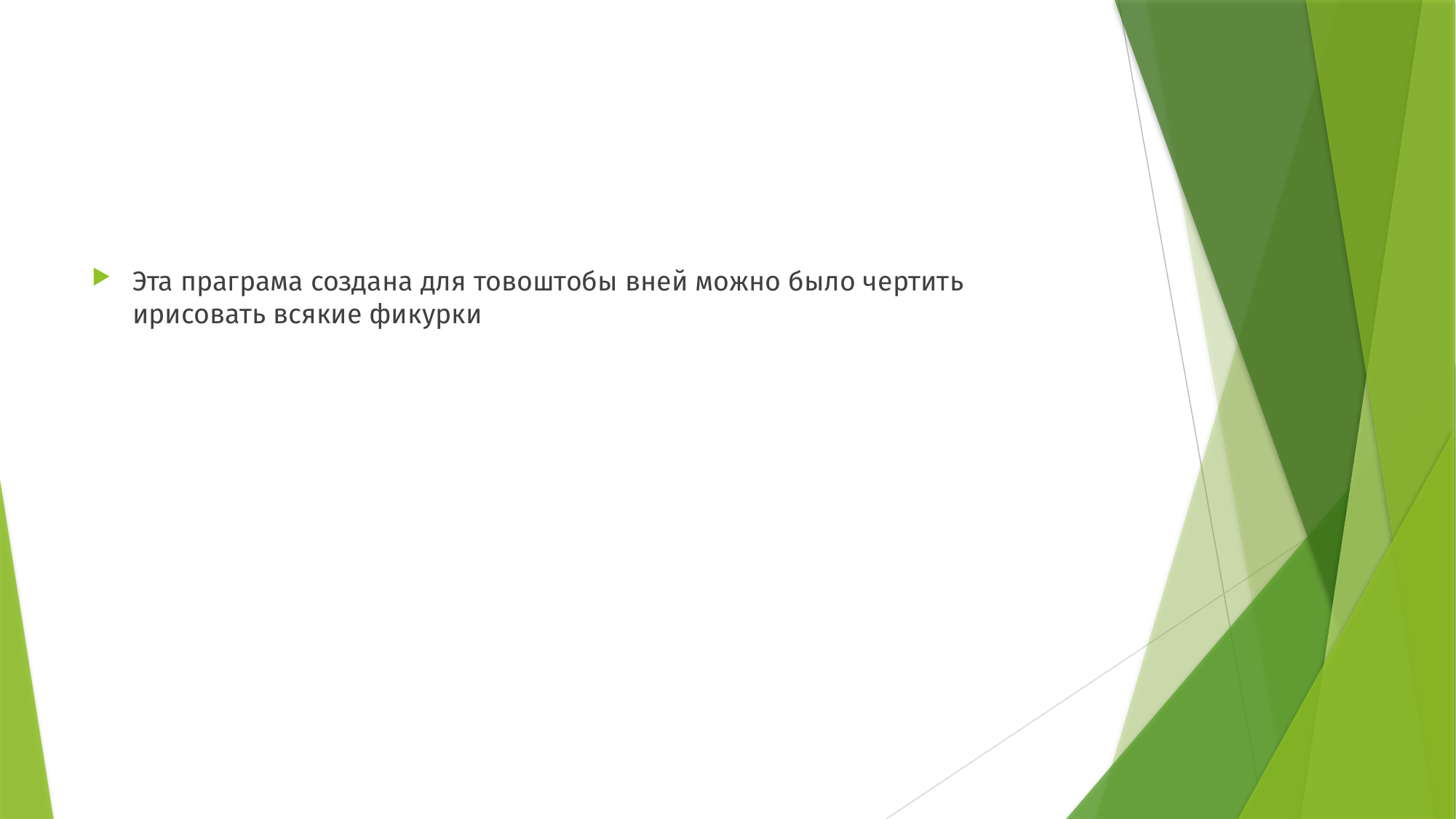

#
Эта праграма создана для товоштобы вней можно было чертить ирисовать всякие фикурки